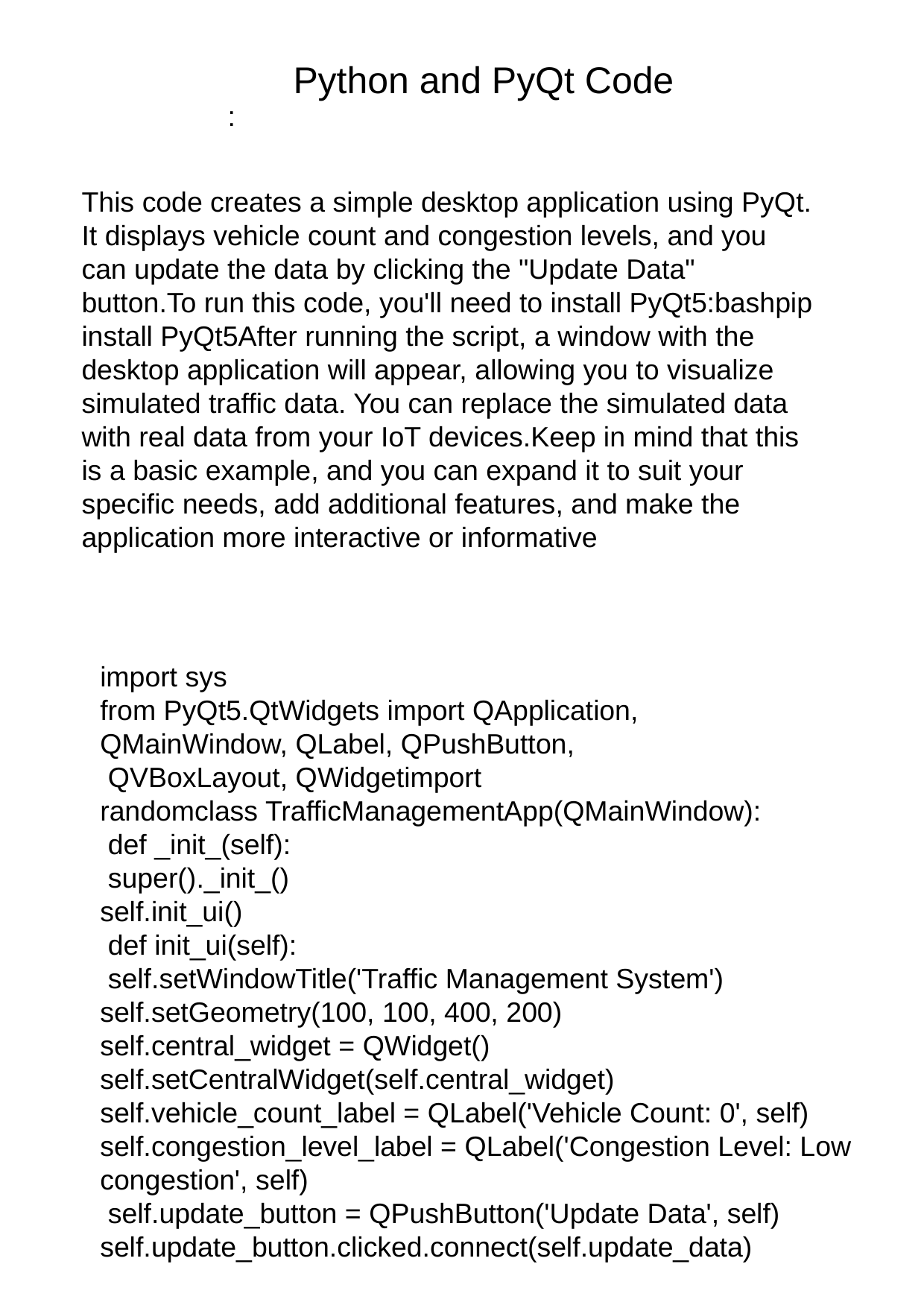

Python and PyQt Code
:
This code creates a simple desktop application using PyQt. It displays vehicle count and congestion levels, and you can update the data by clicking the "Update Data" button.To run this code, you'll need to install PyQt5:bashpip install PyQt5After running the script, a window with the desktop application will appear, allowing you to visualize simulated traffic data. You can replace the simulated data with real data from your IoT devices.Keep in mind that this is a basic example, and you can expand it to suit your specific needs, add additional features, and make the application more interactive or informative
import sys
from PyQt5.QtWidgets import QApplication,
QMainWindow, QLabel, QPushButton,
 QVBoxLayout, QWidgetimport
randomclass TrafficManagementApp(QMainWindow):
 def _init_(self):
 super()._init_()
self.init_ui()
 def init_ui(self):
 self.setWindowTitle('Traffic Management System')        self.setGeometry(100, 100, 400, 200)
self.central_widget = QWidget()        self.setCentralWidget(self.central_widget)        self.vehicle_count_label = QLabel('Vehicle Count: 0', self)        self.congestion_level_label = QLabel('Congestion Level: Low congestion', self)
 self.update_button = QPushButton('Update Data', self)        self.update_button.clicked.connect(self.update_data)